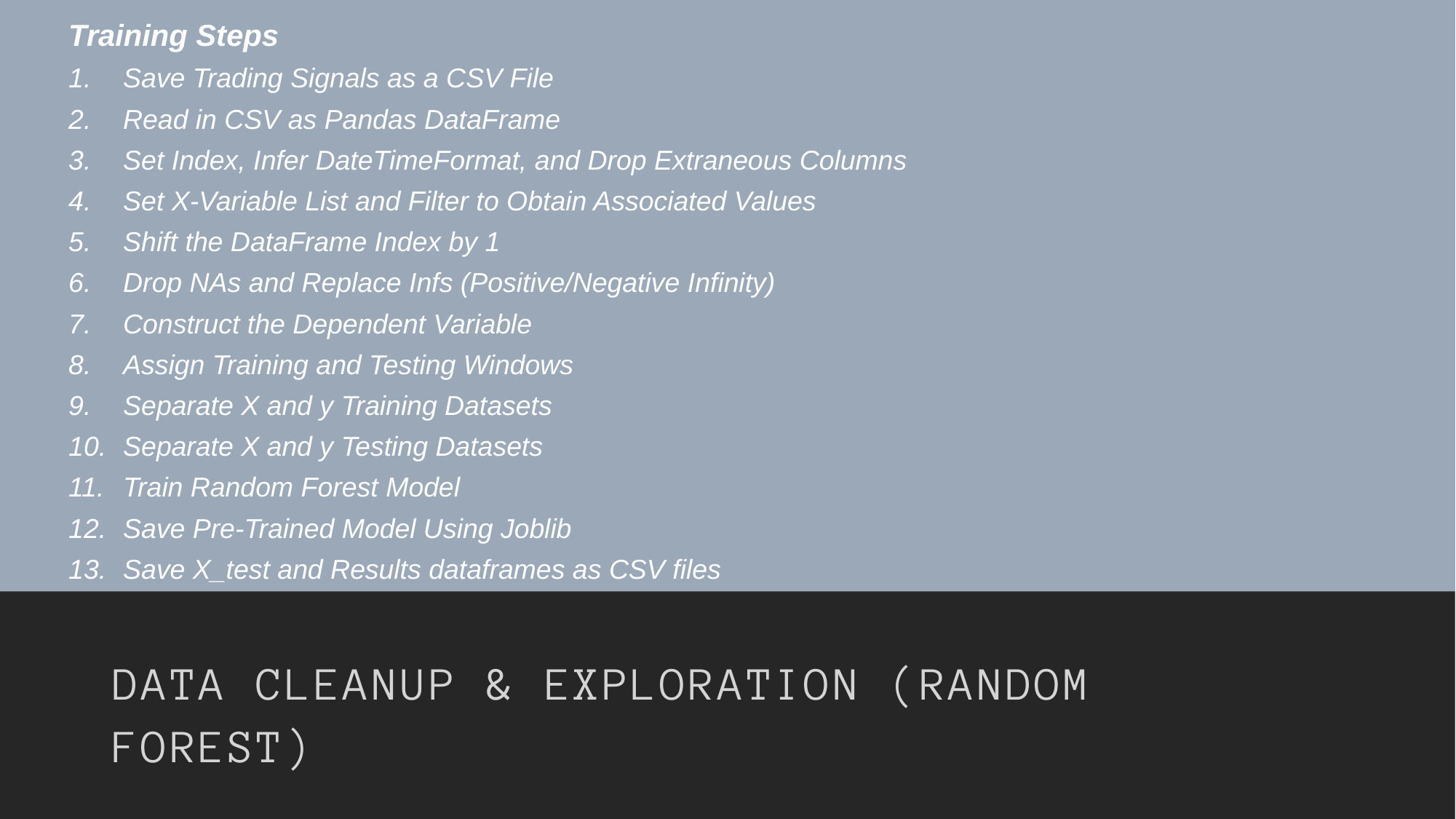

#
Training Steps
Save Trading Signals as a CSV File
Read in CSV as Pandas DataFrame
Set Index, Infer DateTimeFormat, and Drop Extraneous Columns
Set X-Variable List and Filter to Obtain Associated Values
Shift the DataFrame Index by 1
Drop NAs and Replace Infs (Positive/Negative Infinity)
Construct the Dependent Variable
Assign Training and Testing Windows
Separate X and y Training Datasets
Separate X and y Testing Datasets
Train Random Forest Model
Save Pre-Trained Model Using Joblib
Save X_test and Results dataframes as CSV files

Data cleanup & Exploration (Random Forest)